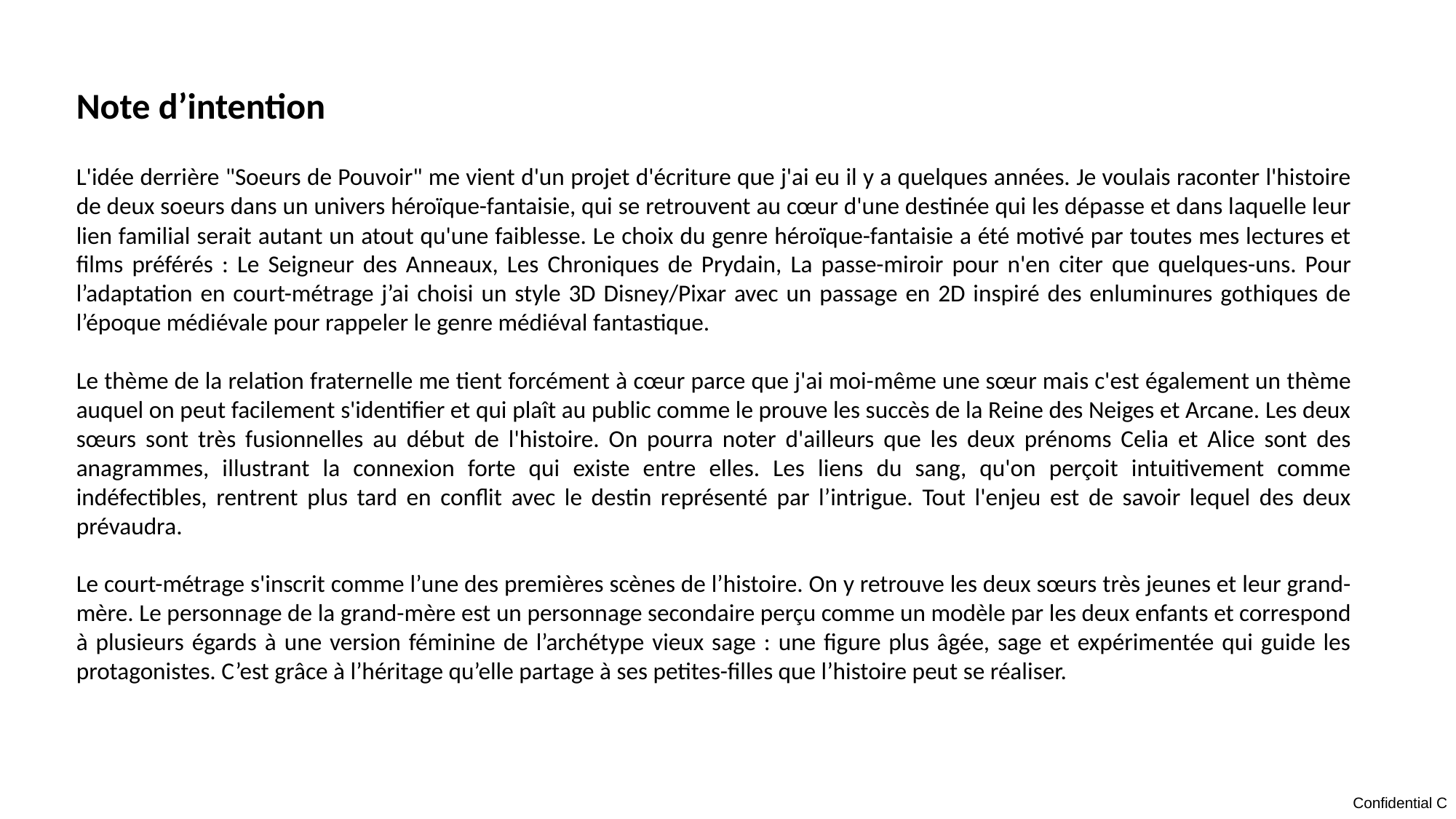

Note d’intention
L'idée derrière "Soeurs de Pouvoir" me vient d'un projet d'écriture que j'ai eu il y a quelques années. Je voulais raconter l'histoire de deux soeurs dans un univers héroïque-fantaisie, qui se retrouvent au cœur d'une destinée qui les dépasse et dans laquelle leur lien familial serait autant un atout qu'une faiblesse. Le choix du genre héroïque-fantaisie a été motivé par toutes mes lectures et films préférés : Le Seigneur des Anneaux, Les Chroniques de Prydain, La passe-miroir pour n'en citer que quelques-uns. Pour l’adaptation en court-métrage j’ai choisi un style 3D Disney/Pixar avec un passage en 2D inspiré des enluminures gothiques de l’époque médiévale pour rappeler le genre médiéval fantastique.

Le thème de la relation fraternelle me tient forcément à cœur parce que j'ai moi-même une sœur mais c'est également un thème auquel on peut facilement s'identifier et qui plaît au public comme le prouve les succès de la Reine des Neiges et Arcane. Les deux sœurs sont très fusionnelles au début de l'histoire. On pourra noter d'ailleurs que les deux prénoms Celia et Alice sont des anagrammes, illustrant la connexion forte qui existe entre elles. Les liens du sang, qu'on perçoit intuitivement comme indéfectibles, rentrent plus tard en conflit avec le destin représenté par l’intrigue. Tout l'enjeu est de savoir lequel des deux prévaudra.

Le court-métrage s'inscrit comme l’une des premières scènes de l’histoire. On y retrouve les deux sœurs très jeunes et leur grand-mère. Le personnage de la grand-mère est un personnage secondaire perçu comme un modèle par les deux enfants et correspond à plusieurs égards à une version féminine de l’archétype vieux sage : une figure plus âgée, sage et expérimentée qui guide les protagonistes. C’est grâce à l’héritage qu’elle partage à ses petites-filles que l’histoire peut se réaliser.